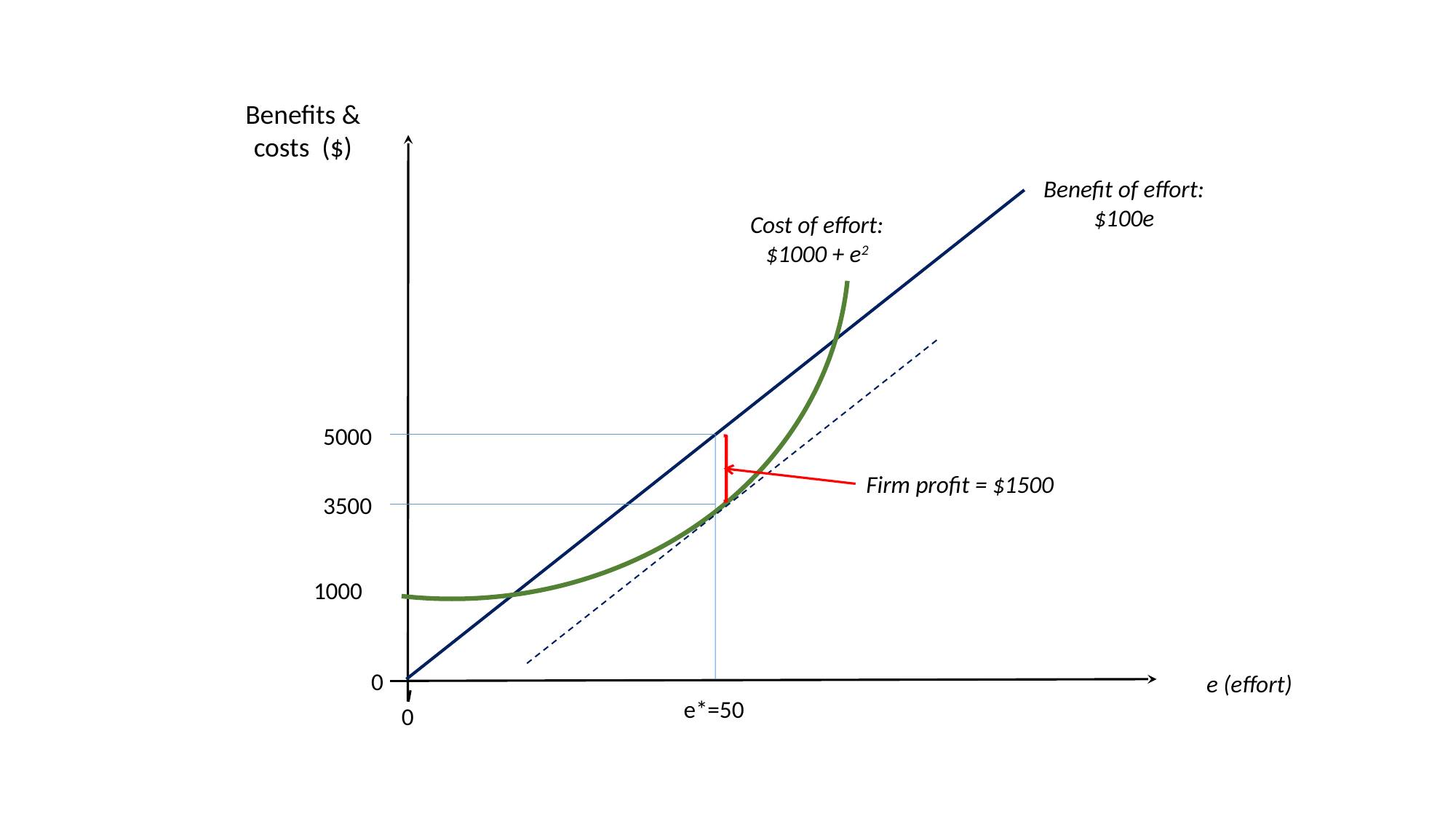

Benefits & costs  ($)
Benefit of effort: $100e
Cost of effort: $1000 + e2
5000

Firm profit = $1500
3500
1000
0
e (effort)
e*=50
0